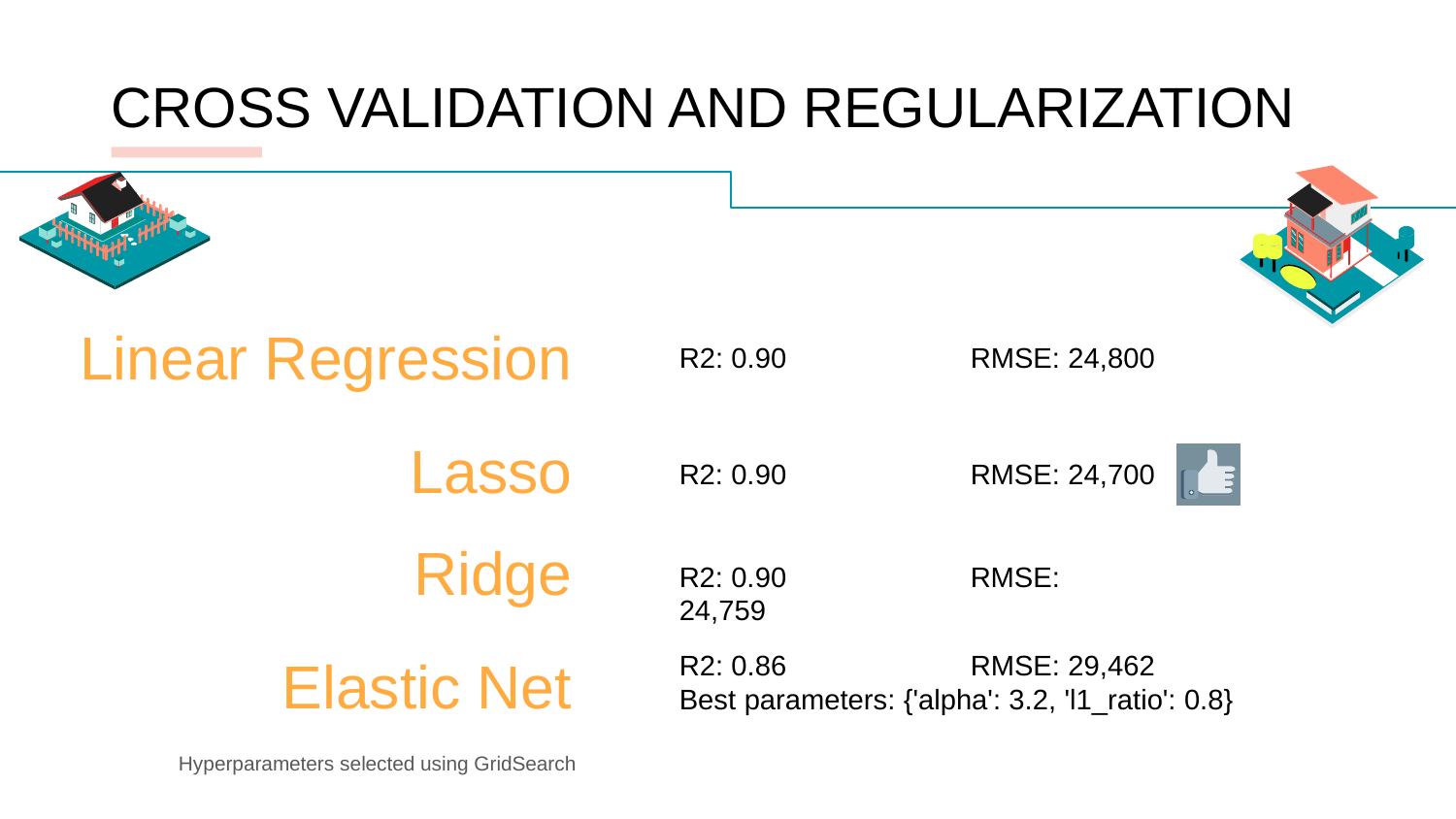

CROSS VALIDATION AND REGULARIZATION

Linear Regression
R2: 0.90		RMSE: 24,800
# Lasso
R2: 0.90		RMSE: 24,700

Ridge
R2: 0.90		RMSE: 24,759
Elastic Net
R2: 0.86		RMSE: 29,462
Best parameters: {'alpha': 3.2, 'l1_ratio': 0.8}

Hyperparameters selected using GridSearch